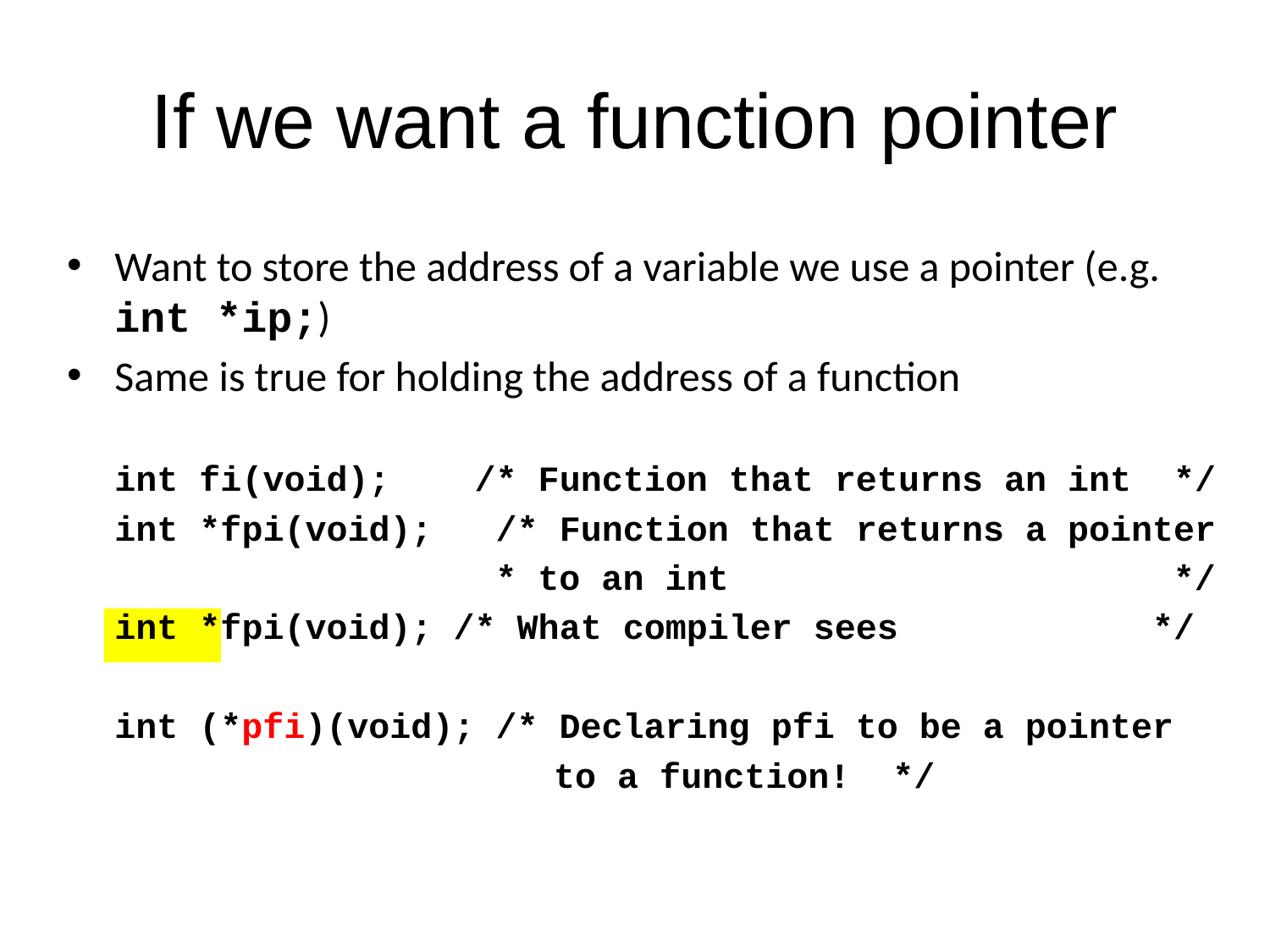

# If we want a function pointer
Want to store the address of a variable we use a pointer (e.g. int *ip;)
Same is true for holding the address of a function

	int fi(void);    /* Function that returns an int  */
	int *fpi(void);   /* Function that returns a pointer
	                  * to an int                     */
	int *fpi(void); /* What compiler sees            */

	int (*pfi)(void); /* Declaring pfi to be a pointer
                       to a function!  */